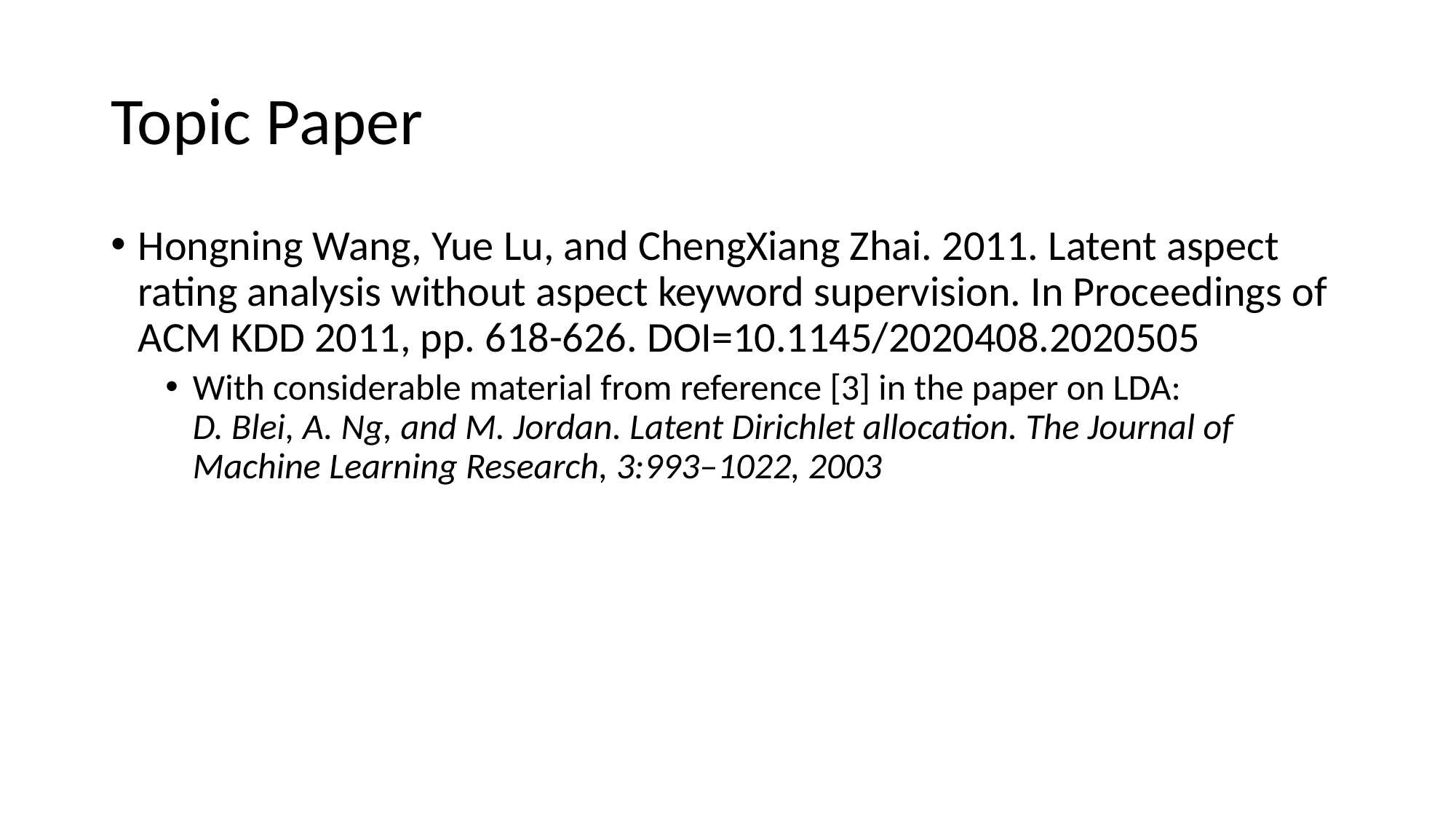

# Topic Paper
Hongning Wang, Yue Lu, and ChengXiang Zhai. 2011. Latent aspect rating analysis without aspect keyword supervision. In Proceedings of ACM KDD 2011, pp. 618-626. DOI=10.1145/2020408.2020505
With considerable material from reference [3] in the paper on LDA:
D. Blei, A. Ng, and M. Jordan. Latent Dirichlet allocation. The Journal of Machine Learning Research, 3:993–1022, 2003